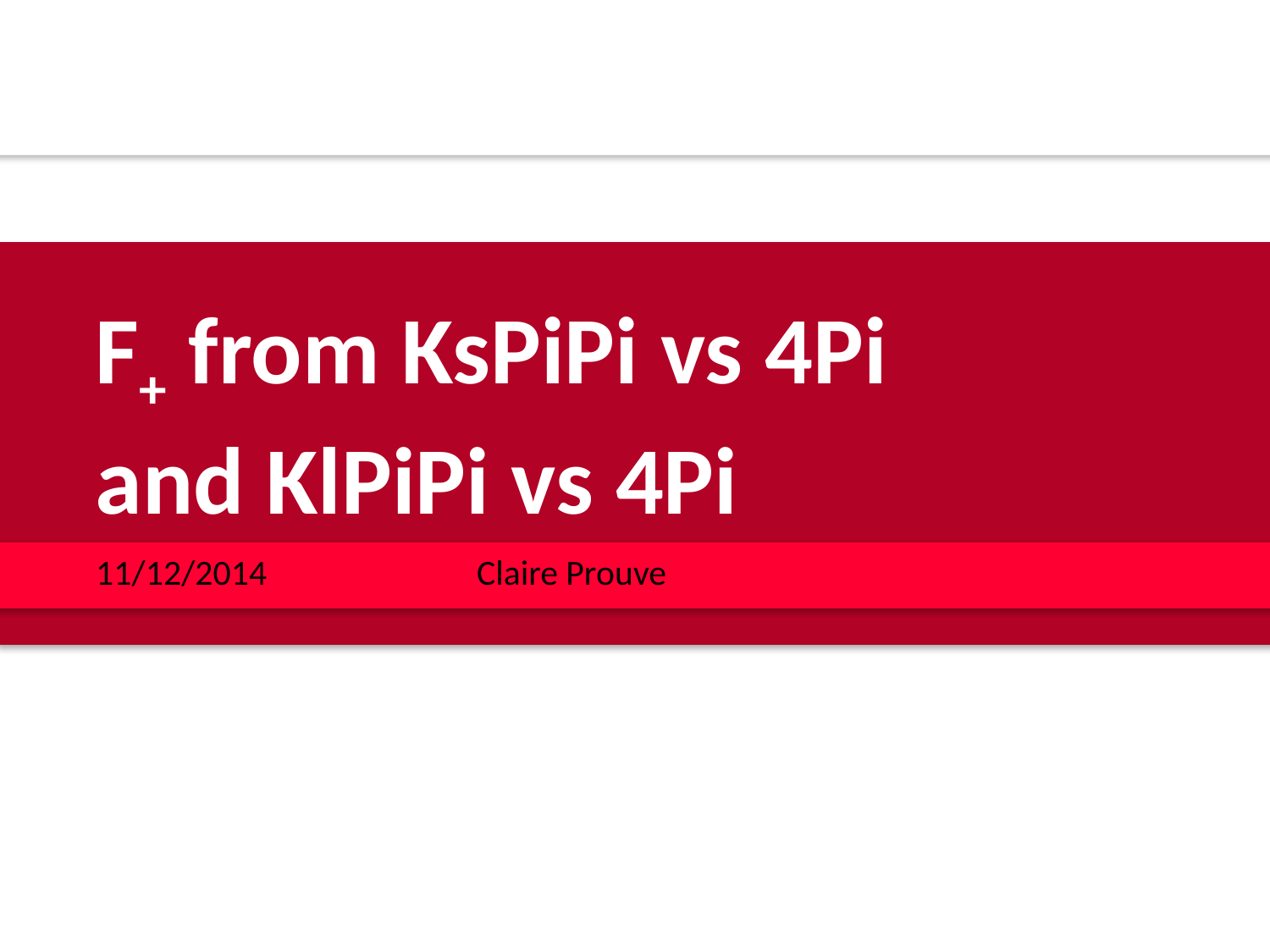

F+ from KsPiPi vs 4Pi
and KlPiPi vs 4Pi

11/12/2014		Claire Prouve